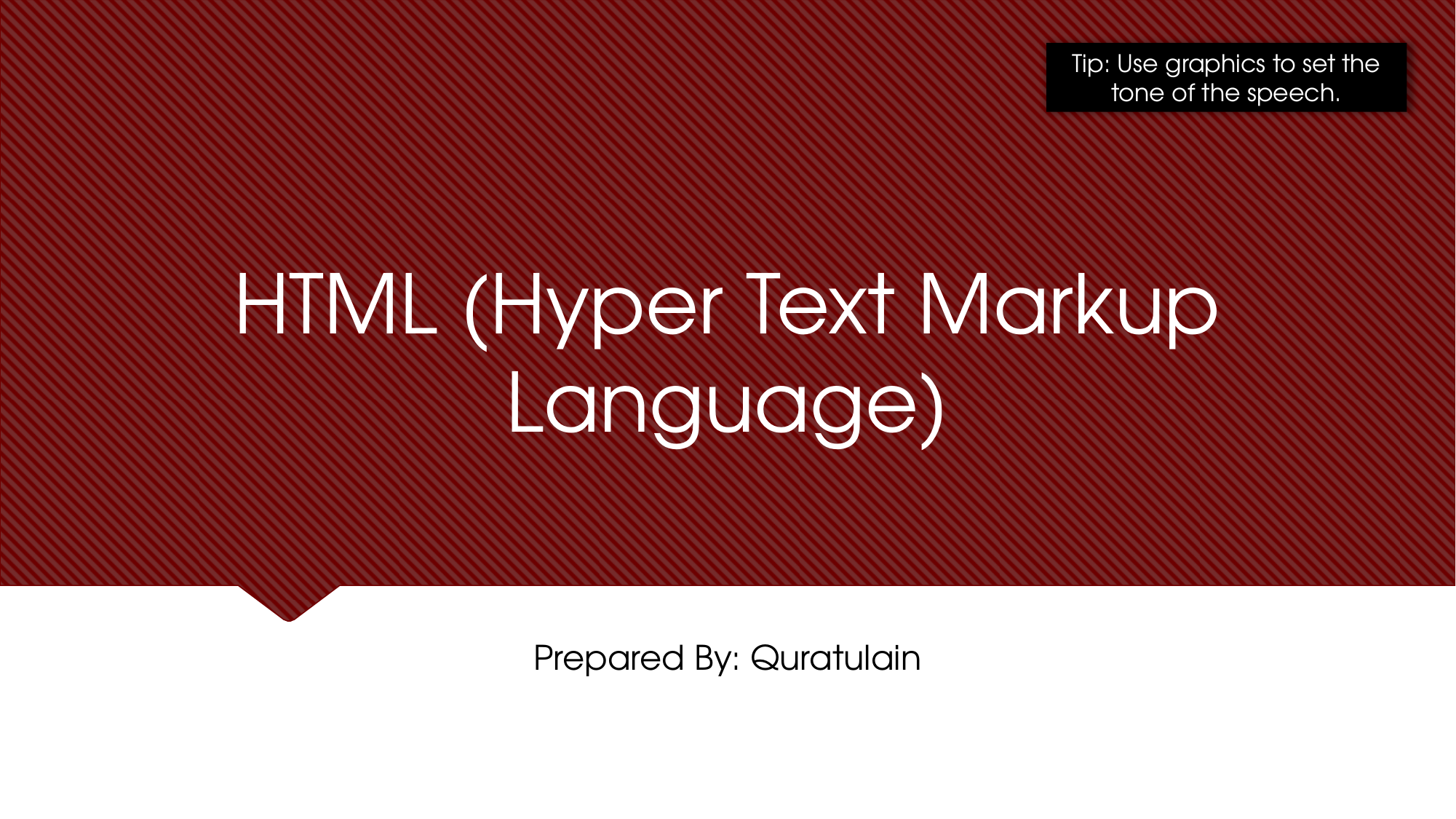

Tip: Use graphics to set the tone of the speech.
# HTML (Hyper Text Markup Language)
Prepared By: Quratulain